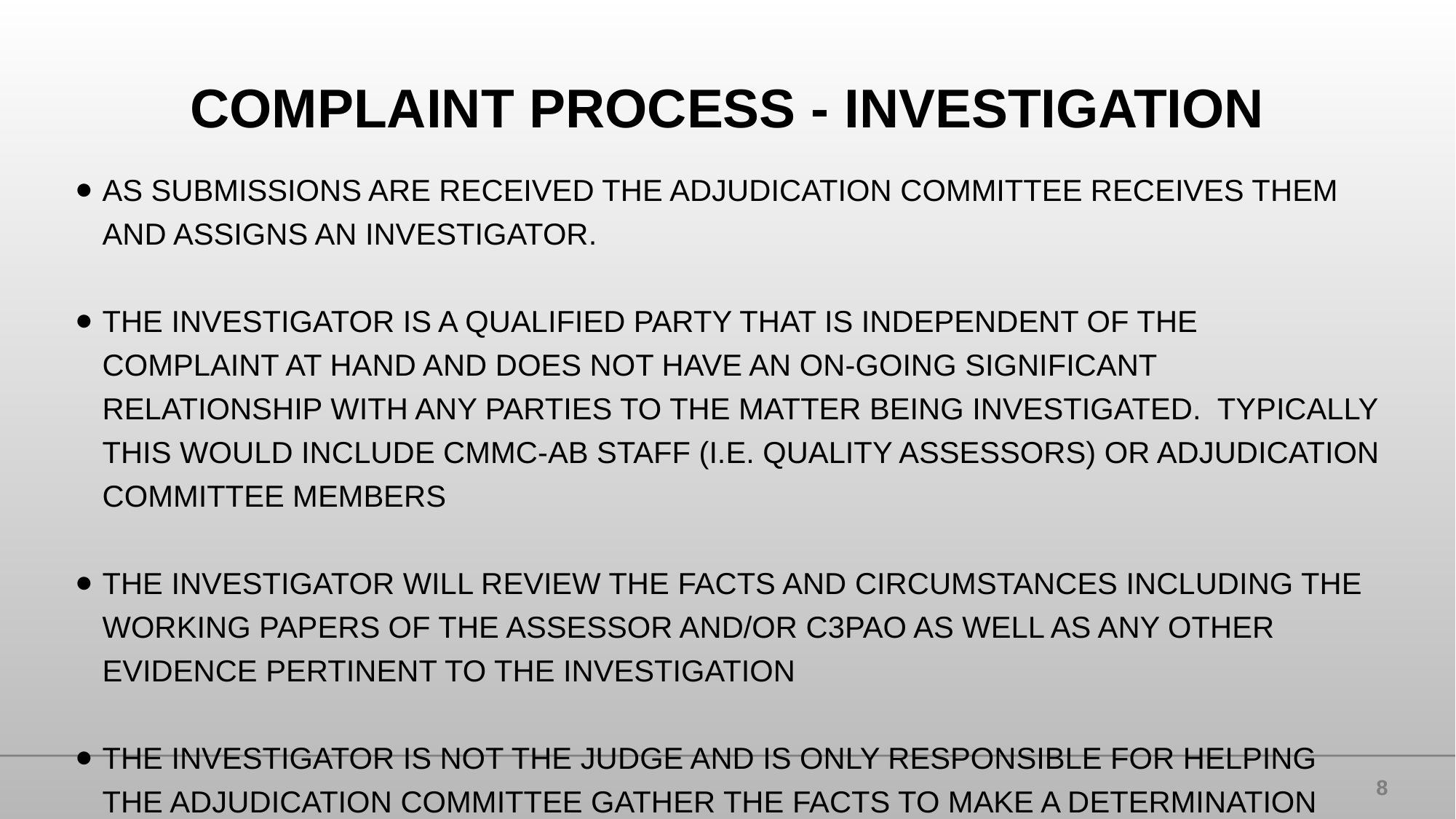

# COMPLAINT PROCESS - INVESTIGATION
AS SUBMISSIONS ARE RECEIVED THE ADJUDICATION COMMITTEE RECEIVES THEM AND ASSIGNS AN INVESTIGATOR.

THE INVESTIGATOR IS A QUALIFIED PARTY THAT IS INDEPENDENT OF THE COMPLAINT AT HAND AND DOES NOT HAVE AN ON-GOING SIGNIFICANT RELATIONSHIP WITH ANY PARTIES TO THE MATTER BEING INVESTIGATED.  TYPICALLY THIS WOULD INCLUDE CMMC-AB STAFF (I.E. QUALITY ASSESSORS) OR ADJUDICATION COMMITTEE MEMBERS
THE INVESTIGATOR WILL REVIEW THE FACTS AND CIRCUMSTANCES INCLUDING THE WORKING PAPERS OF THE ASSESSOR AND/OR C3PAO AS WELL AS ANY OTHER EVIDENCE PERTINENT TO THE INVESTIGATION
THE INVESTIGATOR IS NOT THE JUDGE AND IS ONLY RESPONSIBLE FOR HELPING THE ADJUDICATION COMMITTEE GATHER THE FACTS TO MAKE A DETERMINATION